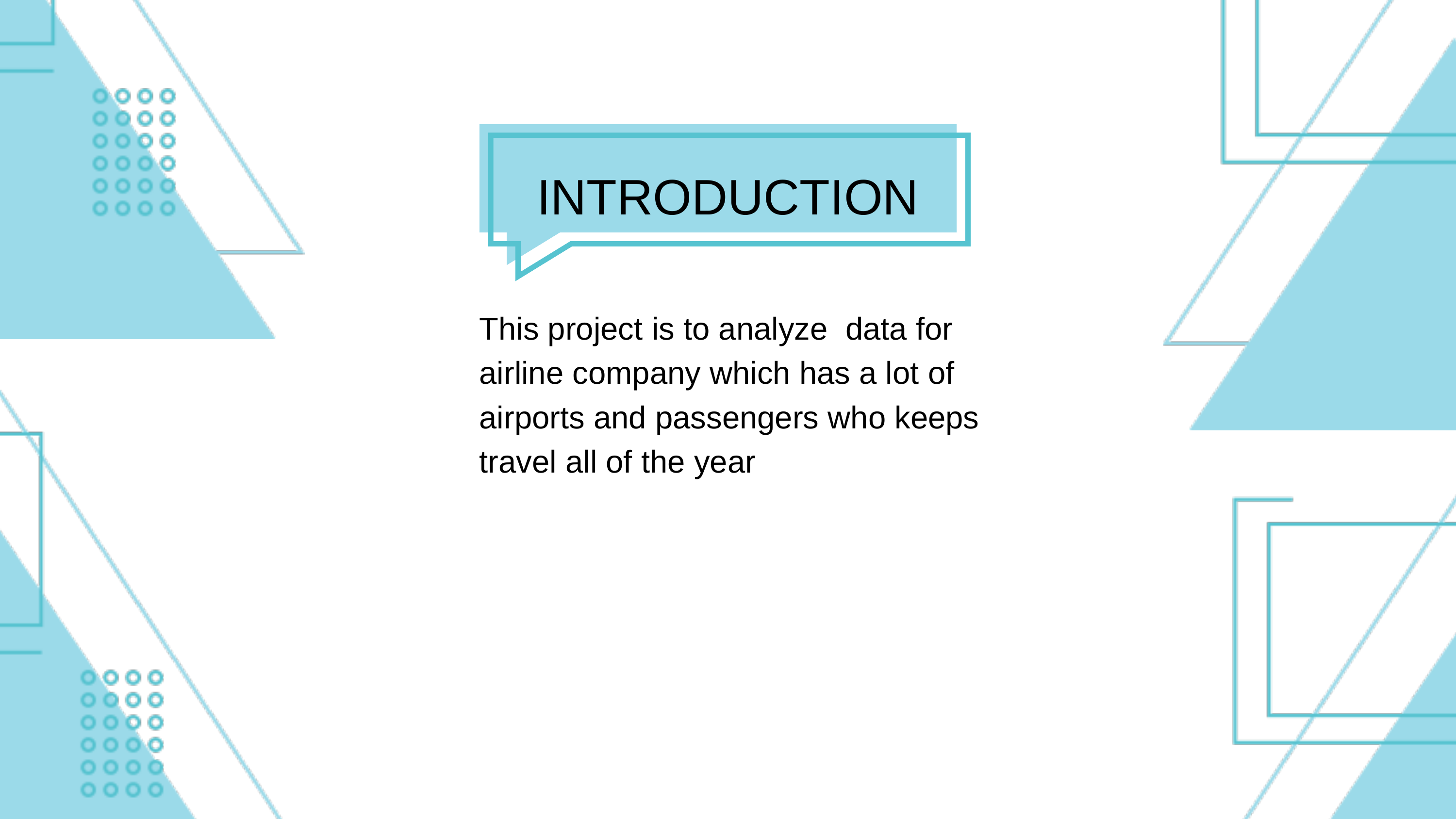

INTRODUCTION
This project is to analyze  data for  airline company which has a lot of airports and passengers who keeps travel all of the year